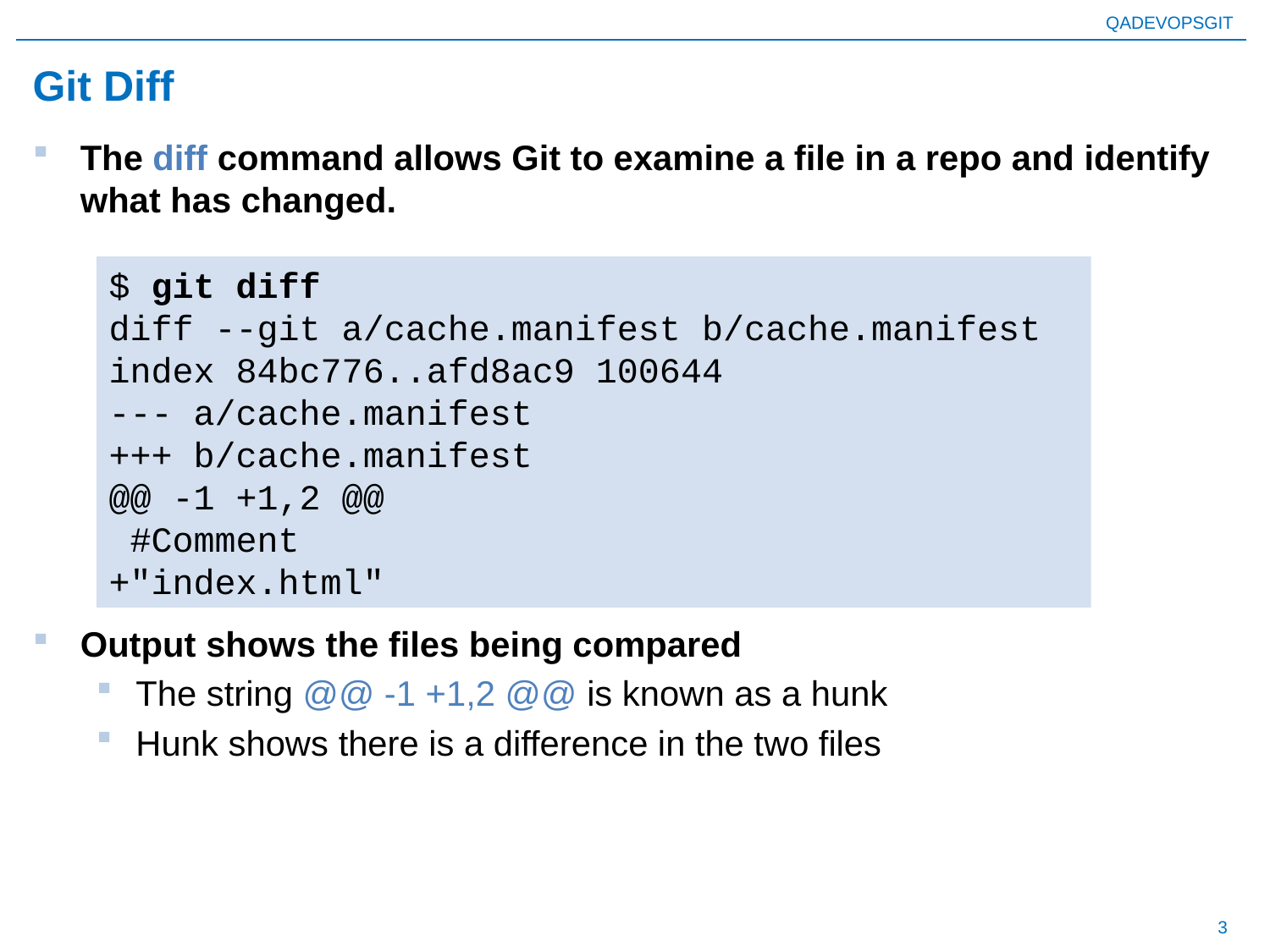

# Git Diff
The diff command allows Git to examine a file in a repo and identify what has changed.

Output shows the files being compared
The string @@ -1 +1,2 @@ is known as a hunk
Hunk shows there is a difference in the two files

$ git diff
diff --git a/cache.manifest b/cache.manifest
index 84bc776..afd8ac9 100644
--- a/cache.manifest
+++ b/cache.manifest
@@ -1 +1,2 @@
 #Comment
+"index.html"